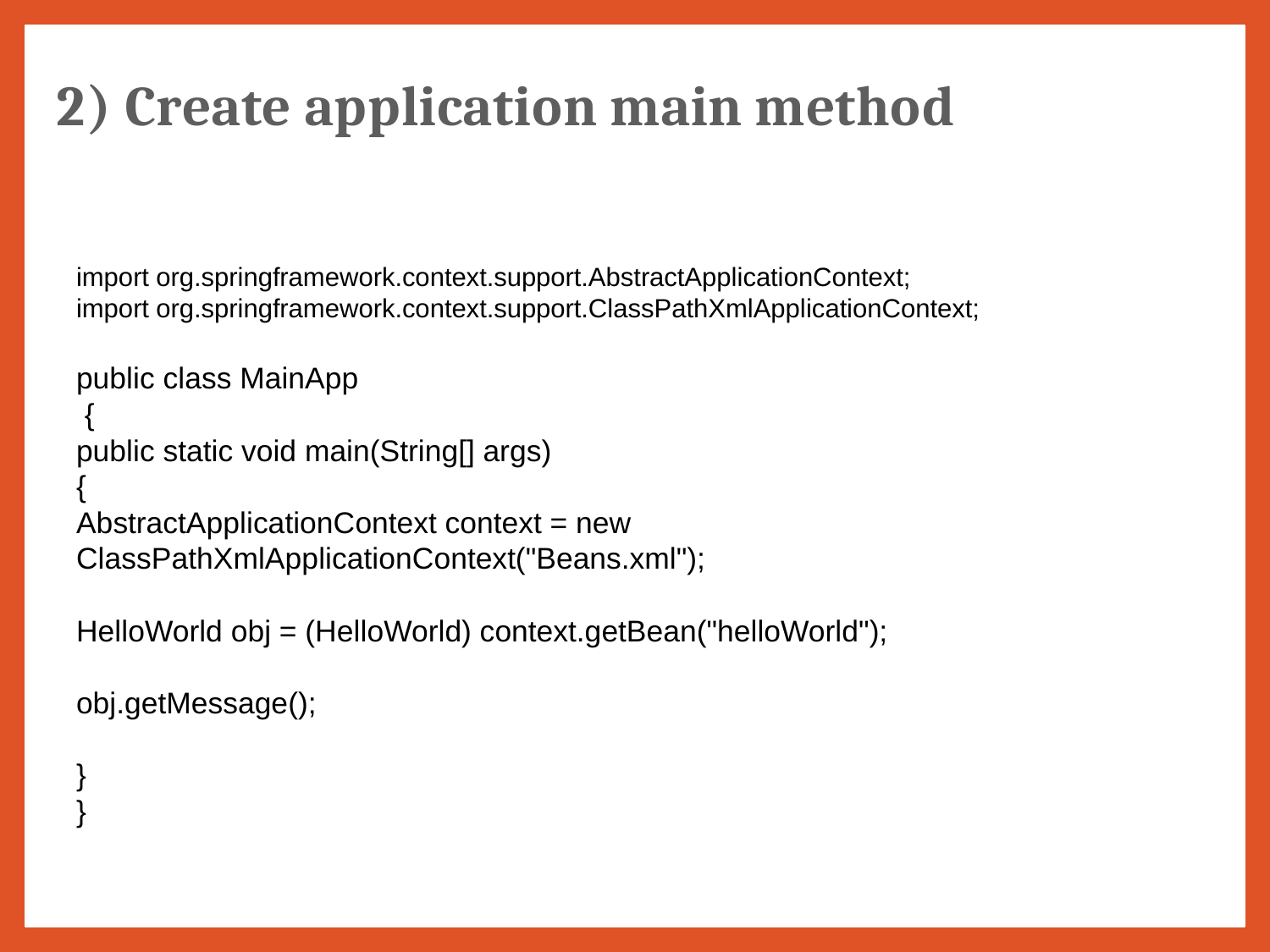

2) Create application main method

import org.springframework.context.support.AbstractApplicationContext;
import org.springframework.context.support.ClassPathXmlApplicationContext;

public class MainApp
 {
public static void main(String[] args)
{
AbstractApplicationContext context = new ClassPathXmlApplicationContext("Beans.xml");

HelloWorld obj = (HelloWorld) context.getBean("helloWorld");

obj.getMessage();

}
}